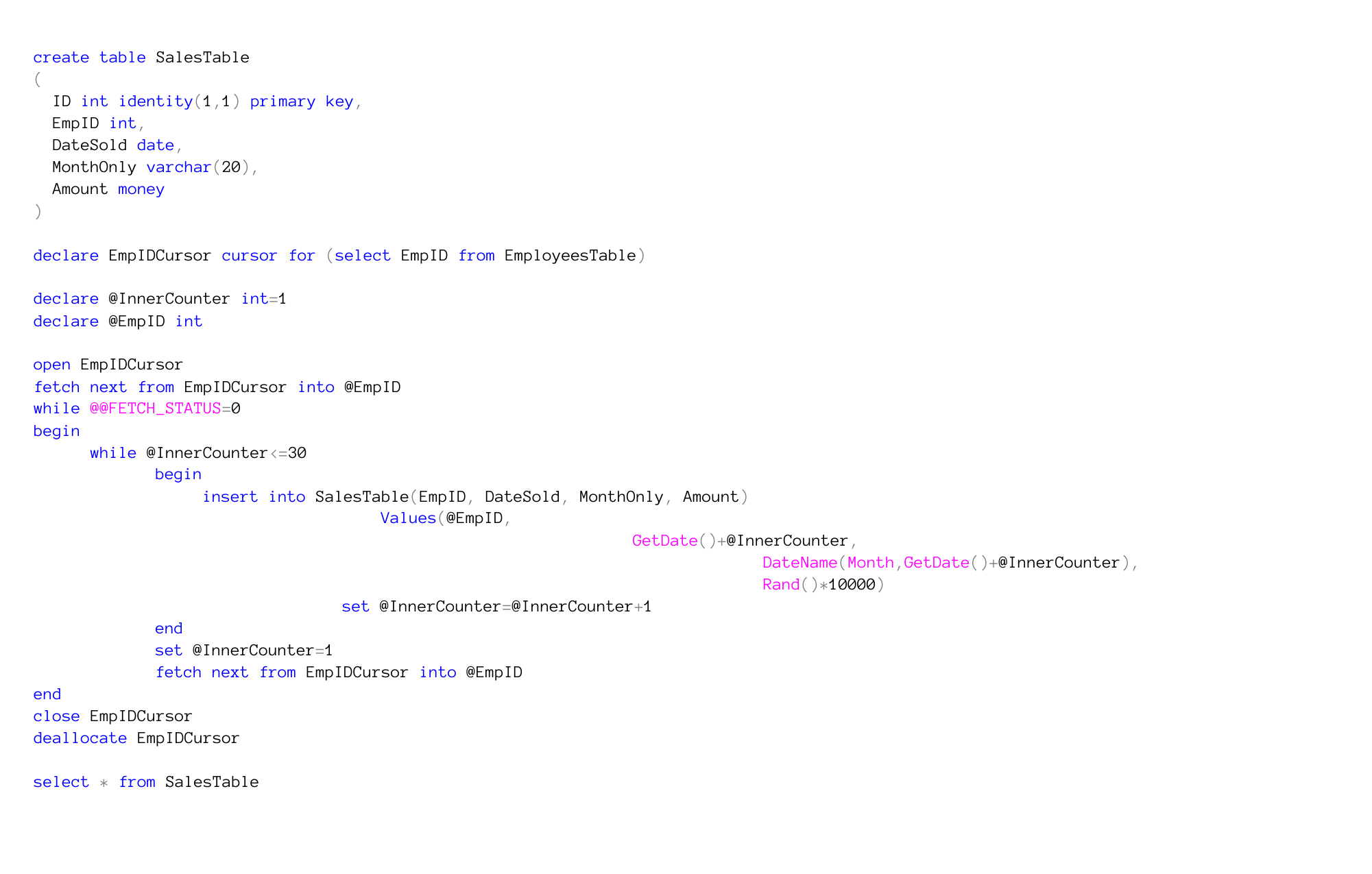

create table SalesTable
(
  ID int identity(1,1) primary key,
  EmpID int,
  DateSold date,
  MonthOnly varchar(20),
  Amount money
)

declare EmpIDCursor cursor for (select EmpID from EmployeesTable)

declare @InnerCounter int=1
declare @EmpID int

open EmpIDCursor
fetch next from EmpIDCursor into @EmpID
while @@FETCH_STATUS=0
begin
      while @InnerCounter<=30
	  begin
	       insert into SalesTable(EmpID, DateSold, MonthOnly, Amount)
		               Values(@EmpID,
					         GetDate()+@InnerCounter,
							 DateName(Month,GetDate()+@InnerCounter),
							 Rand()*10000)
			set @InnerCounter=@InnerCounter+1
	  end
	  set @InnerCounter=1
	  fetch next from EmpIDCursor into @EmpID
end
close EmpIDCursor
deallocate EmpIDCursor

select * from SalesTable